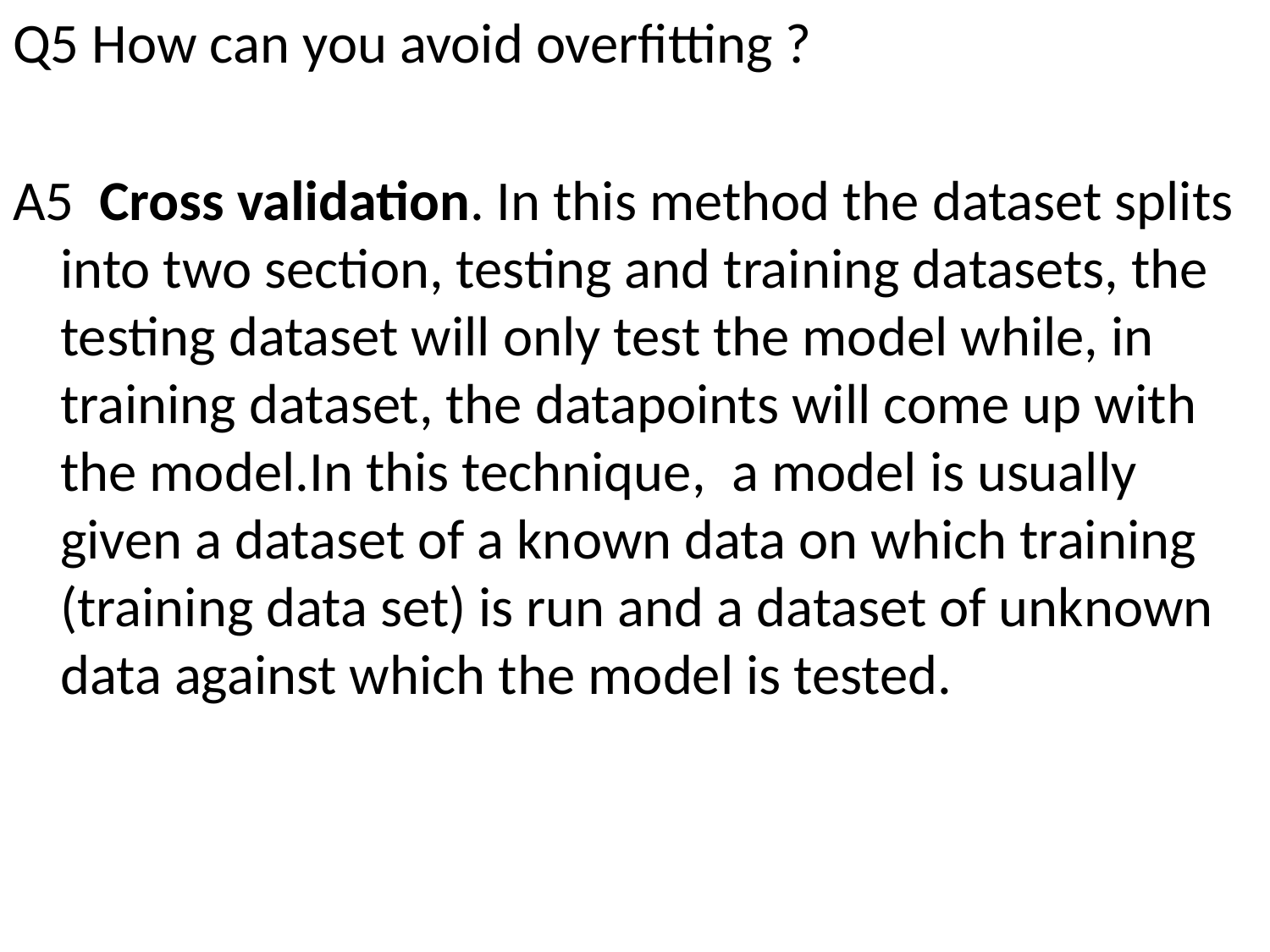

Q5 How can you avoid overfitting ?

A5  Cross validation. In this method the dataset splits into two section, testing and training datasets, the testing dataset will only test the model while, in training dataset, the datapoints will come up with the model.In this technique,  a model is usually given a dataset of a known data on which training (training data set) is run and a dataset of unknown data against which the model is tested.